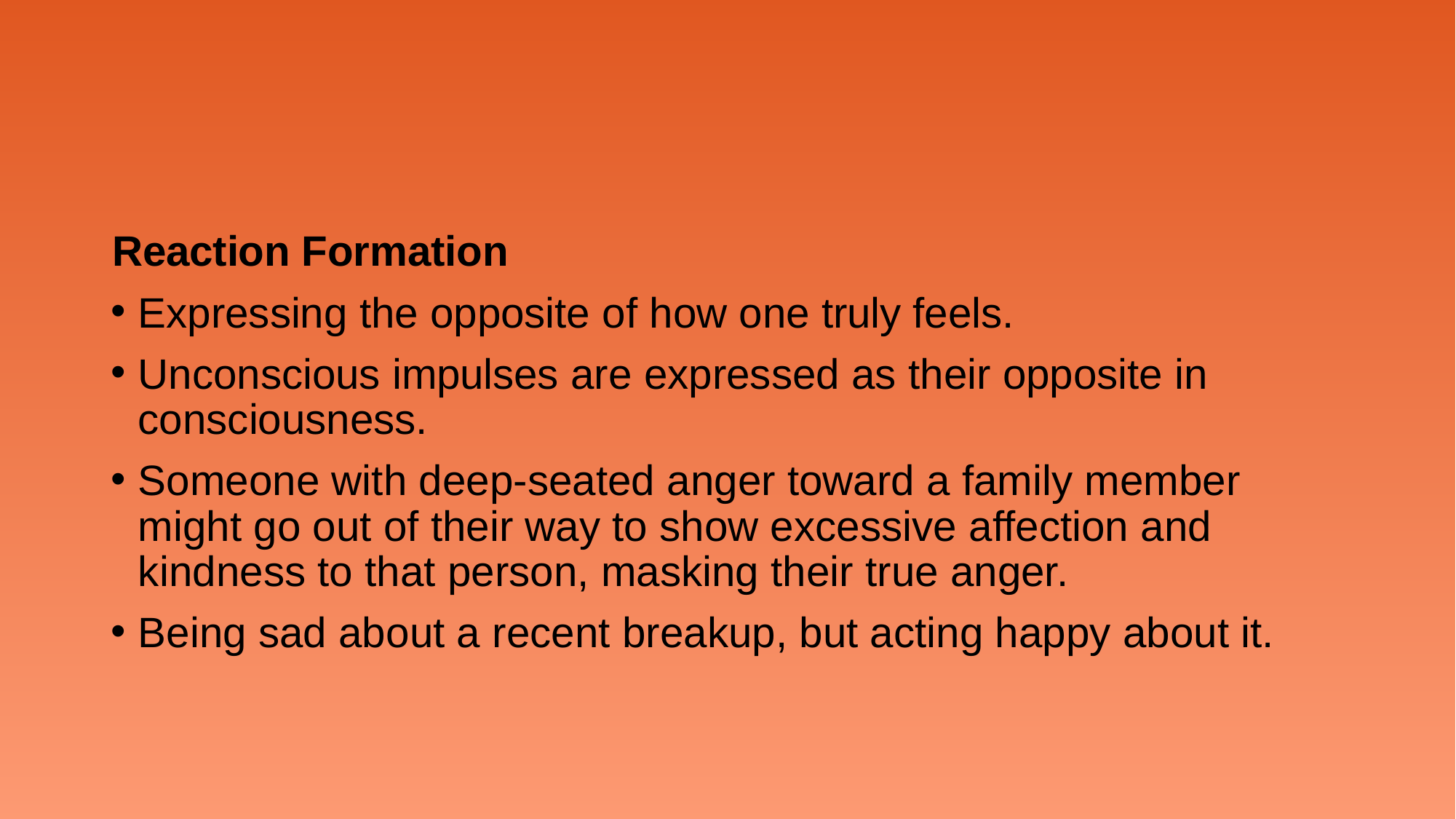

Reaction Formation
Expressing the opposite of how one truly feels.
Unconscious impulses are expressed as their opposite in  consciousness.
Someone with deep-seated anger toward a family member might go out of their way to show excessive affection and kindness to that person, masking their true anger.
Being sad about a recent breakup, but acting happy about it.